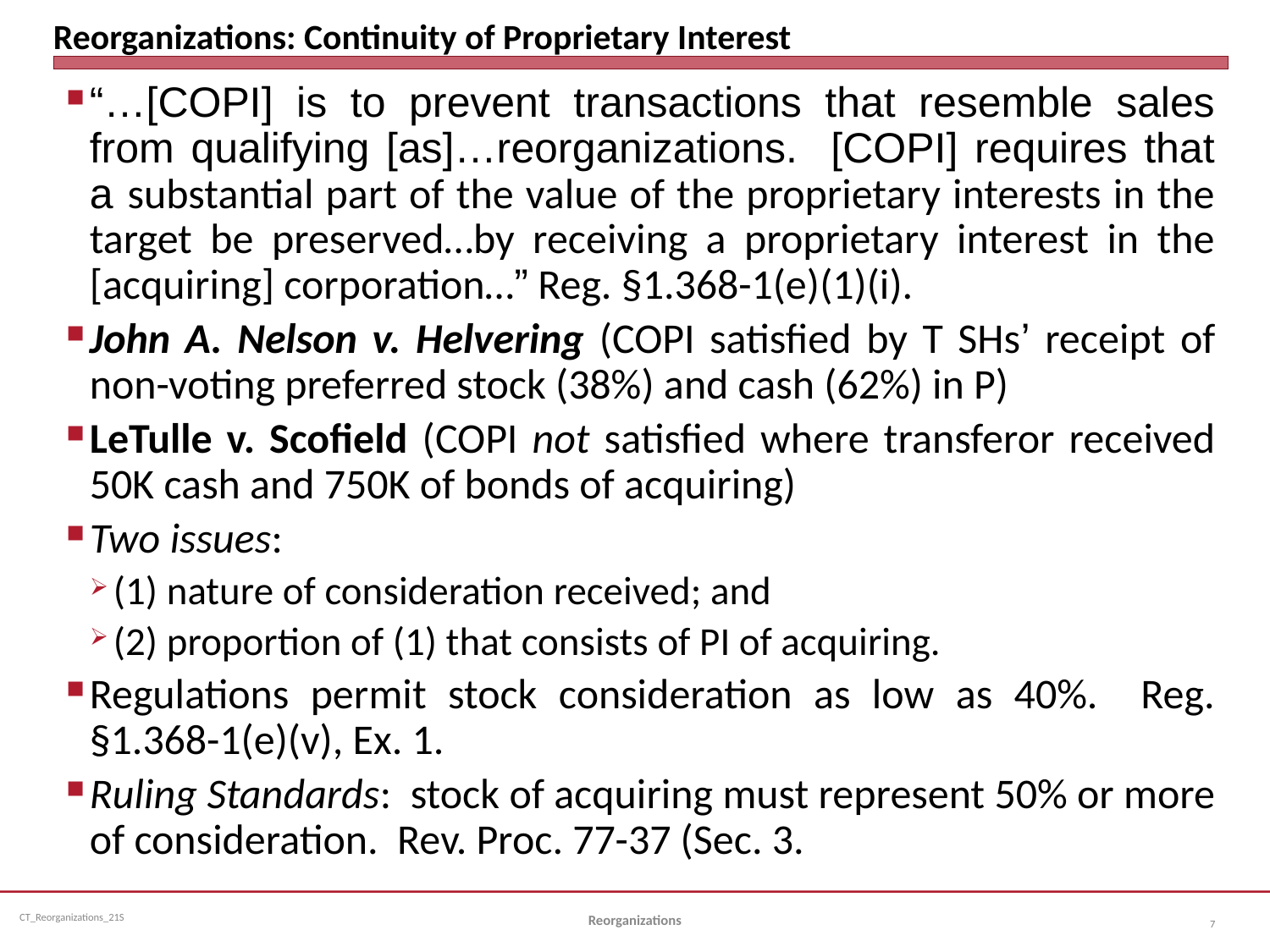

# Reorganizations: Continuity of Proprietary Interest
“…[COPI] is to prevent transactions that resemble sales from qualifying [as]…reorganizations.  [COPI] requires that a substantial part of the value of the proprietary interests in the target be preserved…by receiving a proprietary interest in the [acquiring] corporation…” Reg. §1.368-1(e)(1)(i).
John A. Nelson v. Helvering (COPI satisfied by T SHs’ receipt of non-voting preferred stock (38%) and cash (62%) in P)
LeTulle v. Scofield (COPI not satisfied where transferor received 50K cash and 750K of bonds of acquiring)
Two issues:
(1) nature of consideration received; and
(2) proportion of (1) that consists of PI of acquiring.
Regulations permit stock consideration as low as 40%.  Reg. §1.368-1(e)(v), Ex. 1.
Ruling Standards:  stock of acquiring must represent 50% or more of consideration.  Rev. Proc. 77-37 (Sec. 3.

Reorganizations
7